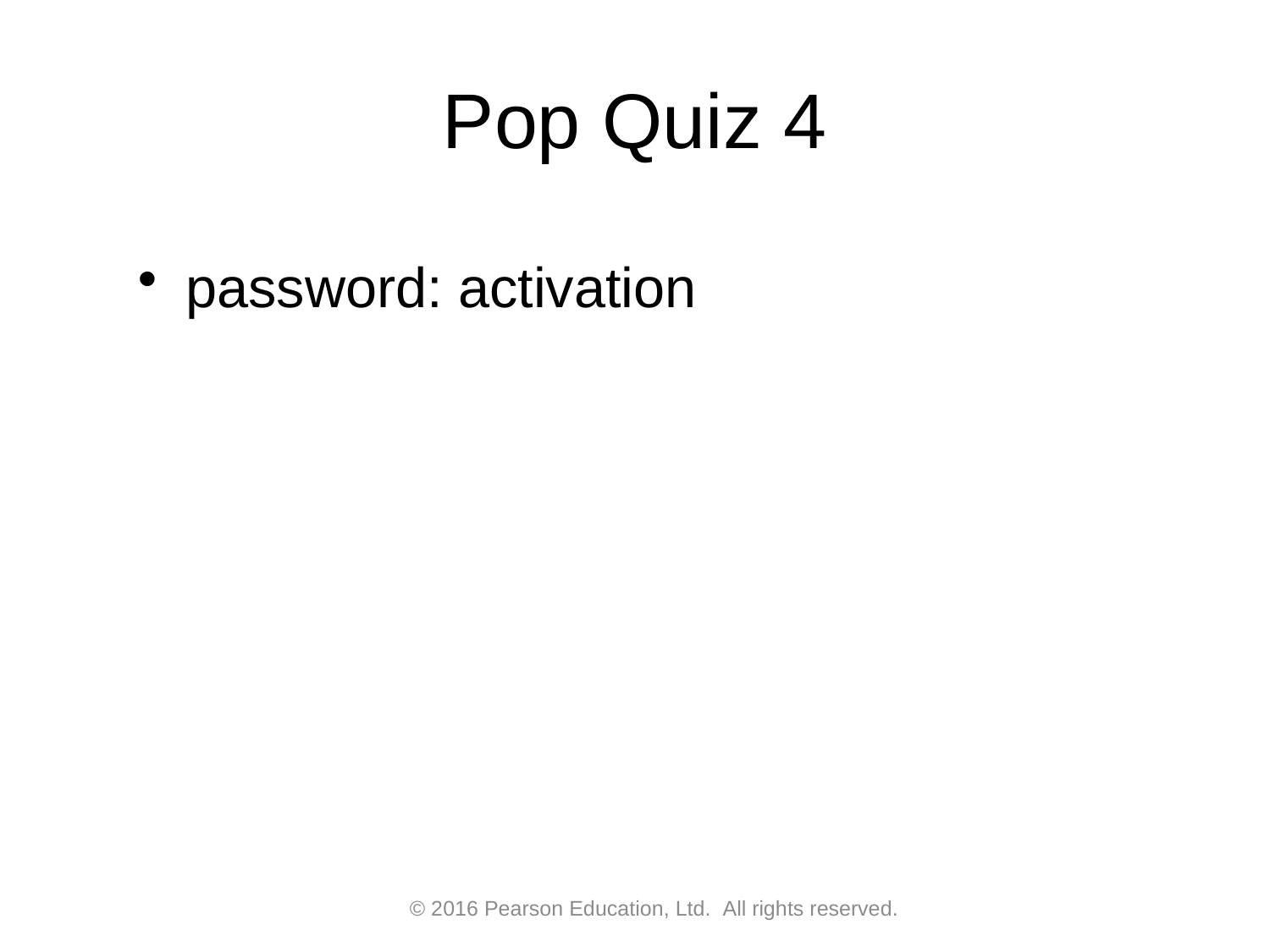

# Pop Quiz 4
password: activation
© 2016 Pearson Education, Ltd.  All rights reserved.